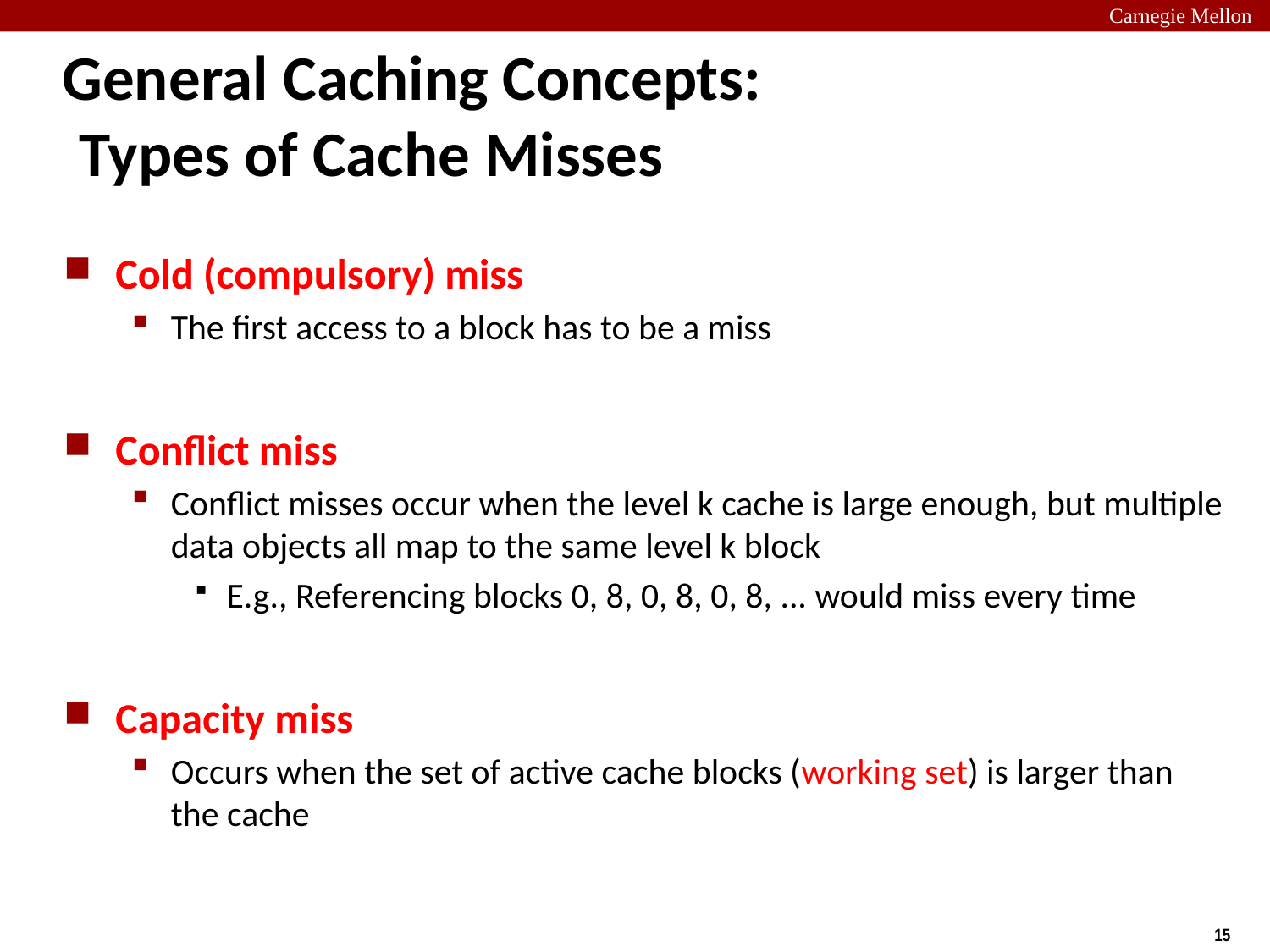

# General Caching Concepts: Types of Cache Misses
Cold (compulsory) miss
The first access to a block has to be a miss

Conflict miss
Conflict misses occur when the level k cache is large enough, but multiple data objects all map to the same level k block
E.g., Referencing blocks 0, 8, 0, 8, 0, 8, ... would miss every time

Capacity miss
Occurs when the set of active cache blocks (working set) is larger than the cache